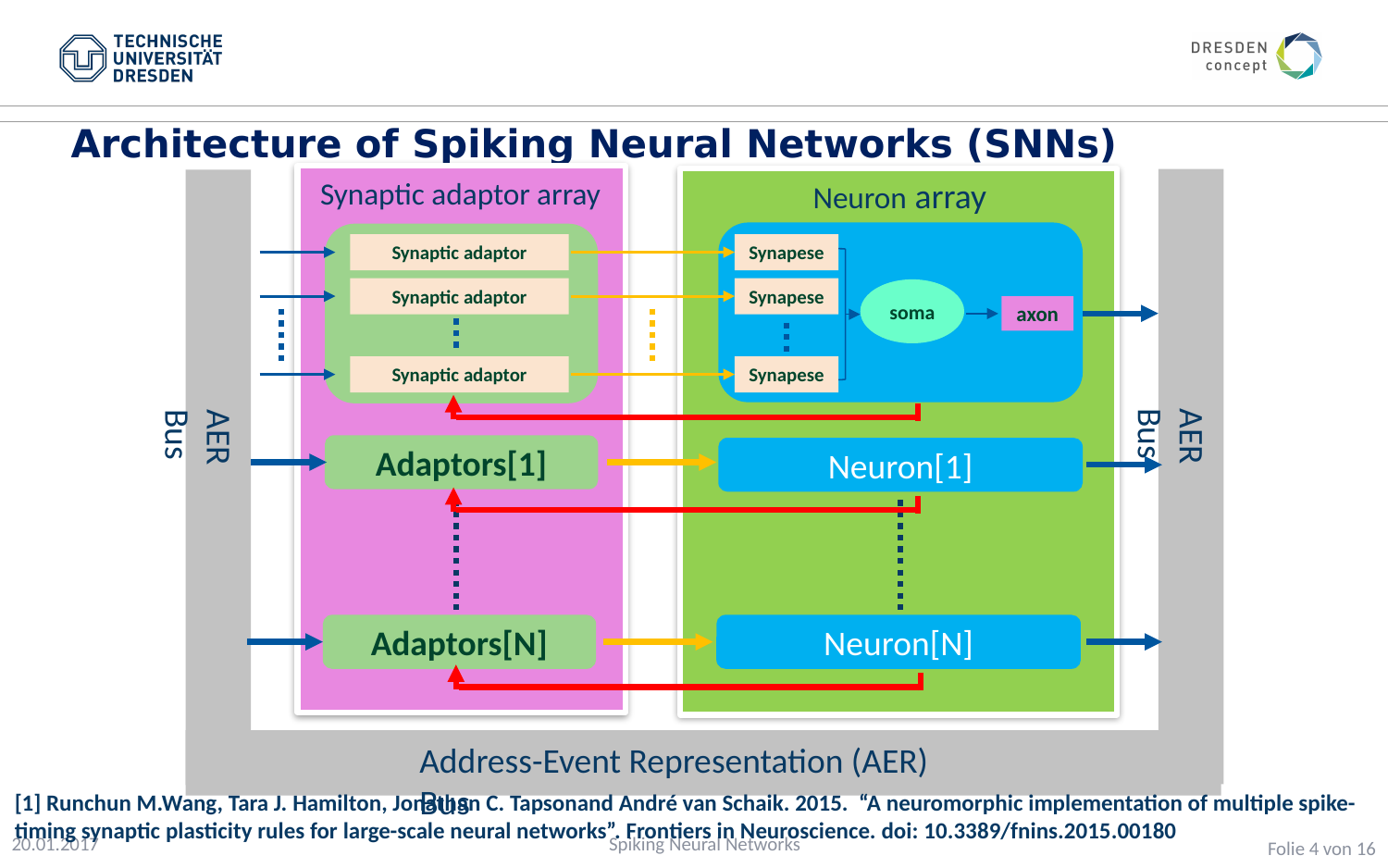

Architecture of Spiking Neural Networks (SNNs)

Synaptic adaptor array

Adaptors[1]
Neuron array

AER Bus

Address-Event Representation (AER) Bus
AER Bus

Synaptic adaptor
Synapese

Synaptic adaptor
Synapese
soma
axon
Synaptic adaptor
Synapese
Neuron[1]
Adaptors[N]
Neuron[N]
[1] Runchun M.Wang, Tara J. Hamilton, Jonathan C. Tapsonand André van Schaik. 2015.  “A neuromorphic implementation of multiple spike-timing synaptic plasticity rules for large-scale neural networks”. Frontiers in Neuroscience. doi: 10.3389/fnins.2015.00180
20.01.2017
Spiking Neural Networks
Folie 4 von 16